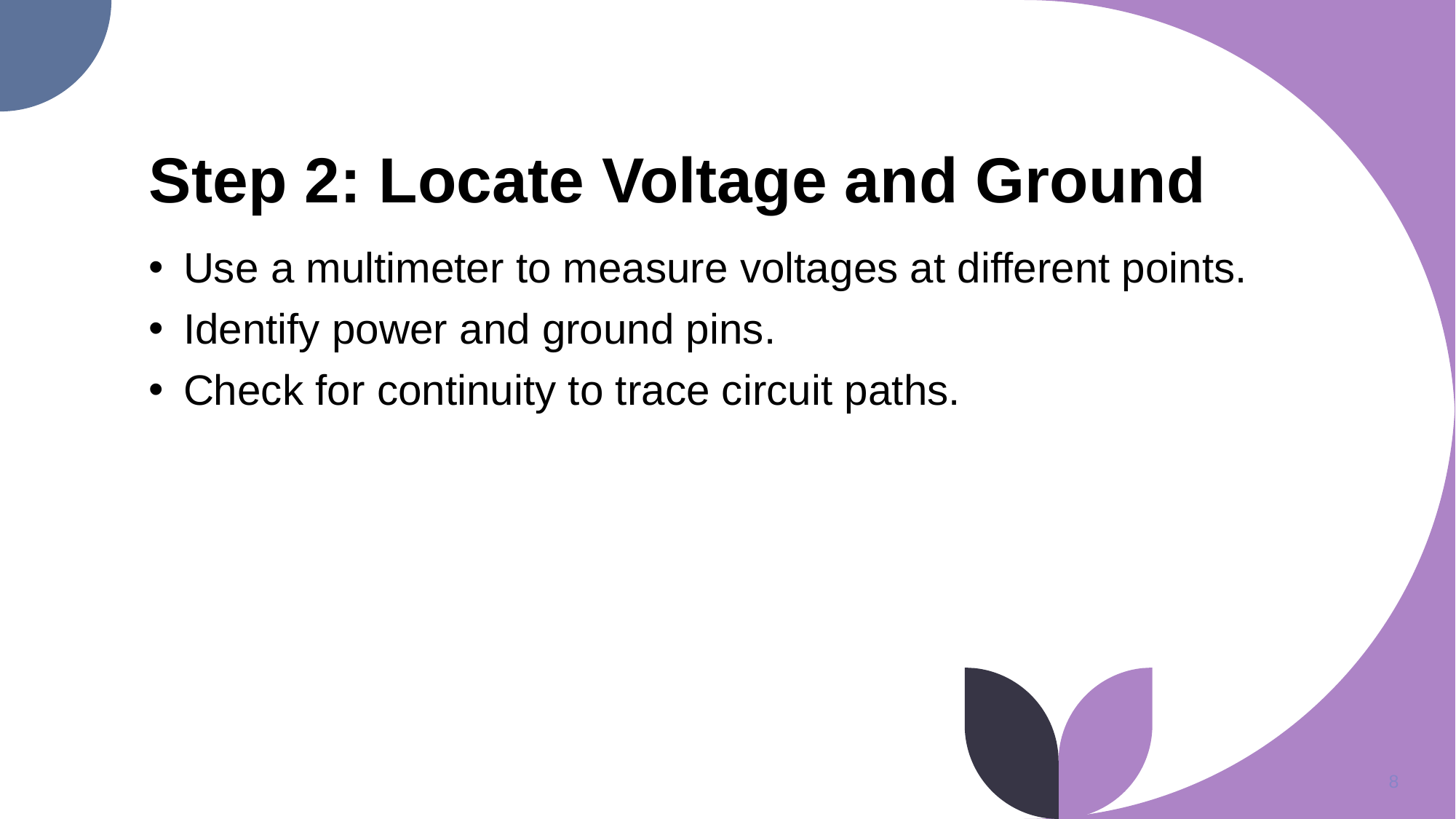

# Step 2: Locate Voltage and Ground
Use a multimeter to measure voltages at different points.
Identify power and ground pins.
Check for continuity to trace circuit paths.
8